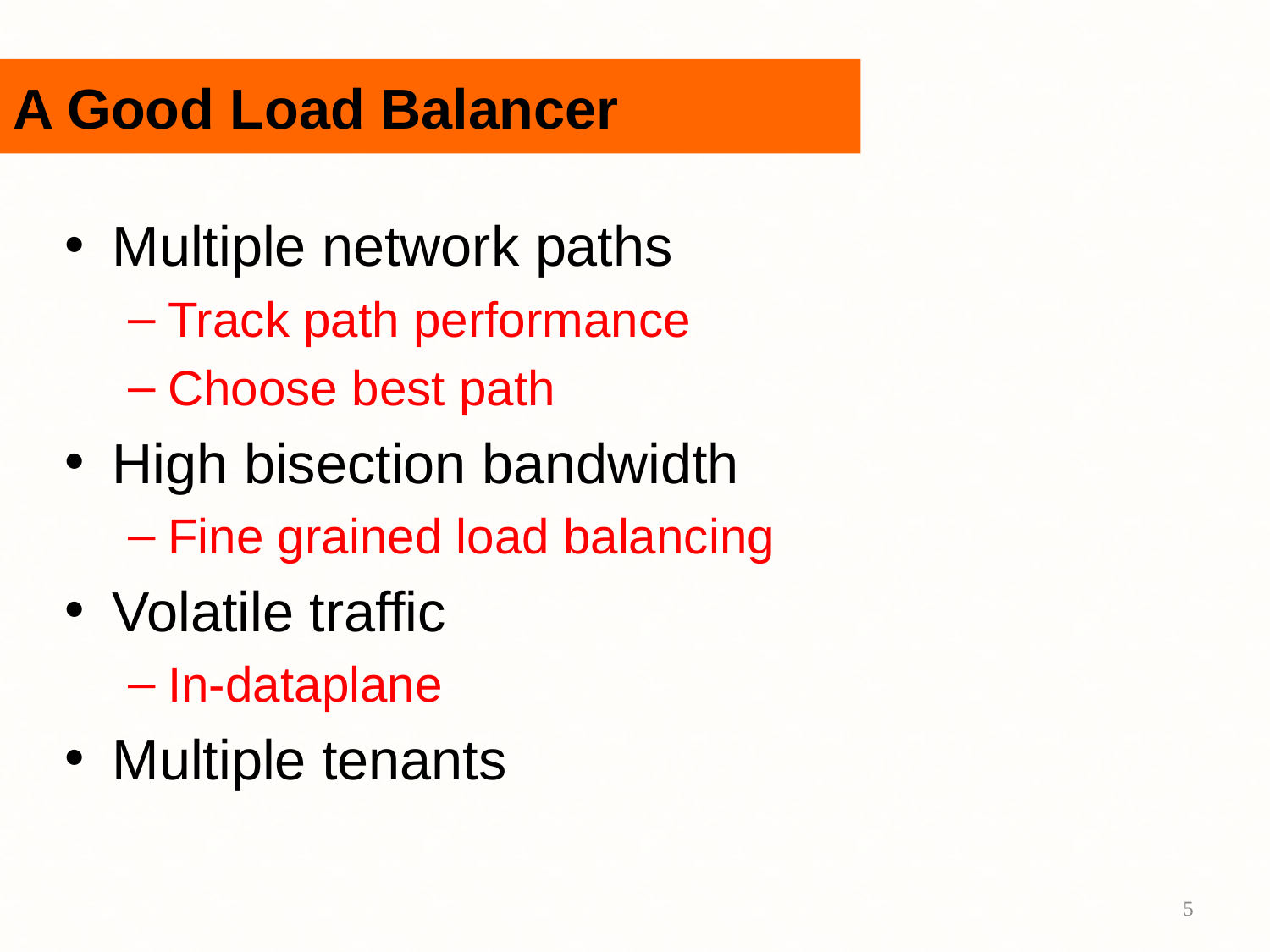

# A Good Load Balancer
Multiple network paths
Track path performance
Choose best path
High bisection bandwidth
Fine grained load balancing
Volatile traffic
In-dataplane
Multiple tenants

5